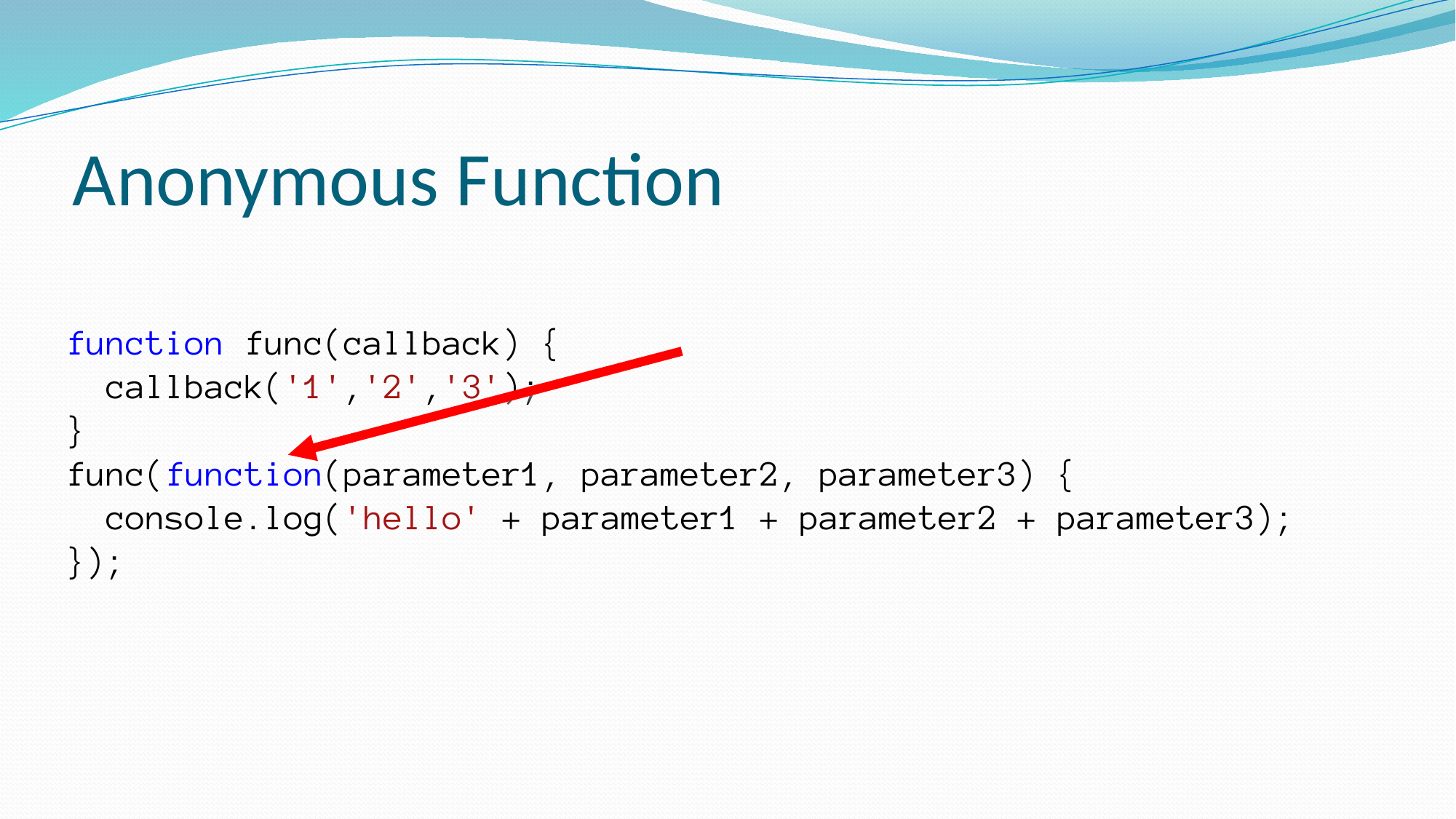

# Anonymous Function

function func(callback) {
  callback('1','2','3');
}
func(function(parameter1, parameter2, parameter3) {
  console.log('hello' + parameter1 + parameter2 + parameter3);
});